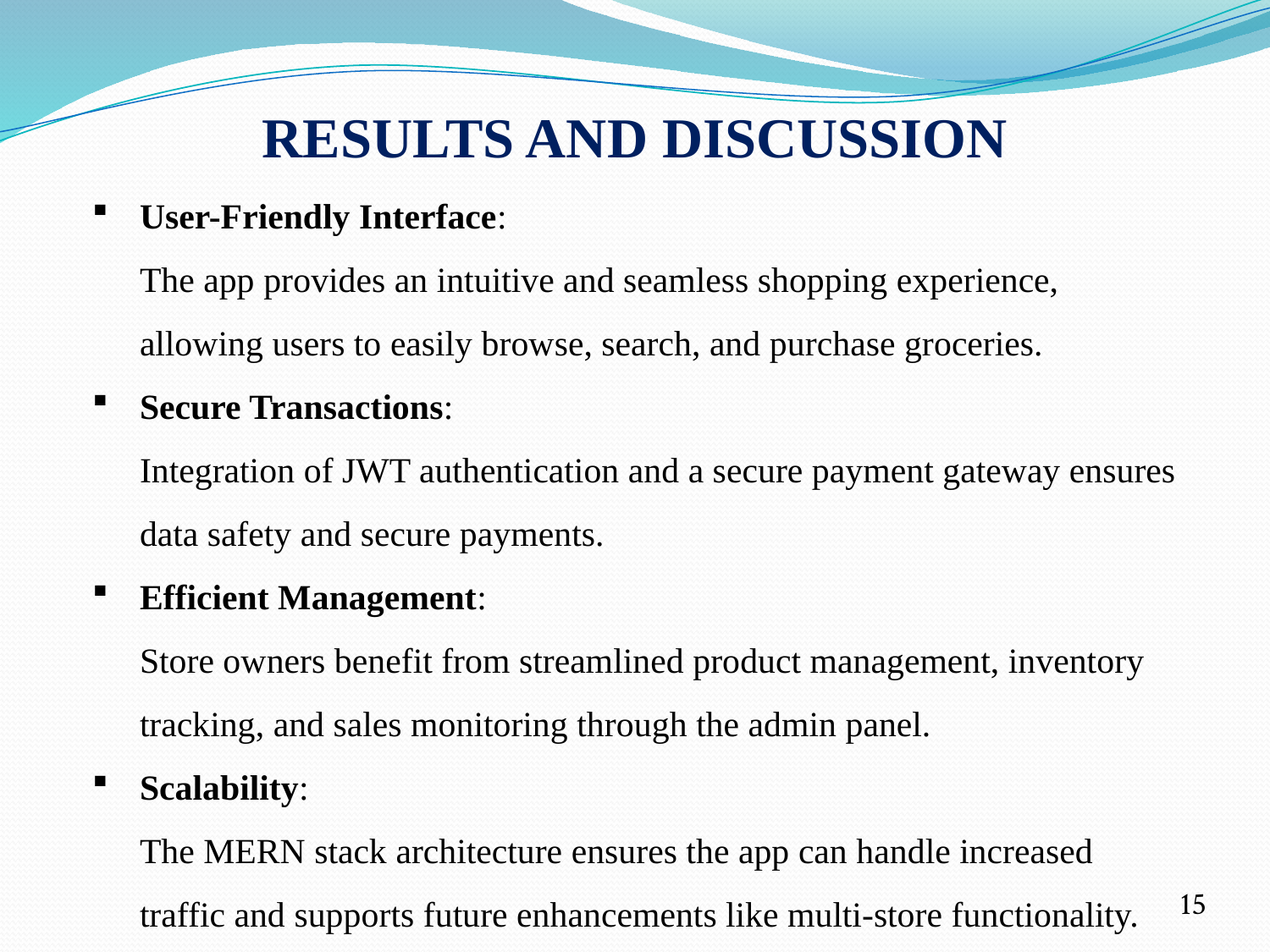

RESULTS AND DISCUSSION
User-Friendly Interface:
The app provides an intuitive and seamless shopping experience, allowing users to easily browse, search, and purchase groceries.
Secure Transactions:
Integration of JWT authentication and a secure payment gateway ensures data safety and secure payments.
Efficient Management:
Store owners benefit from streamlined product management, inventory tracking, and sales monitoring through the admin panel.
Scalability:
The MERN stack architecture ensures the app can handle increased traffic and supports future enhancements like multi-store functionality.

15